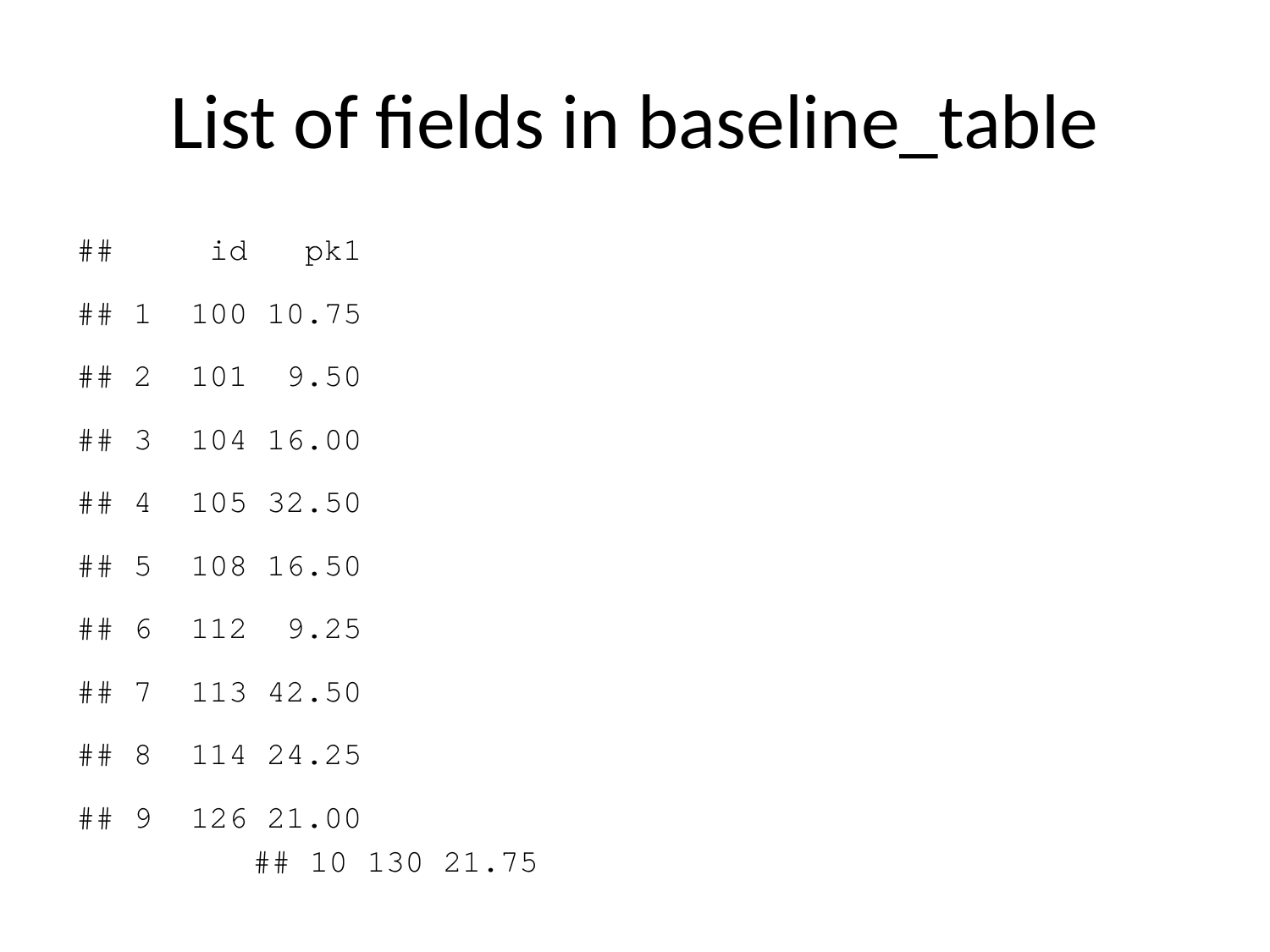

# List of fields in baseline_table
##     id   pk1
## 1  100 10.75
## 2  101  9.50
## 3  104 16.00
## 4  105 32.50
## 5  108 16.50
## 6  112  9.25
## 7  113 42.50
## 8  114 24.25
## 9  126 21.00
## 10 130 21.75